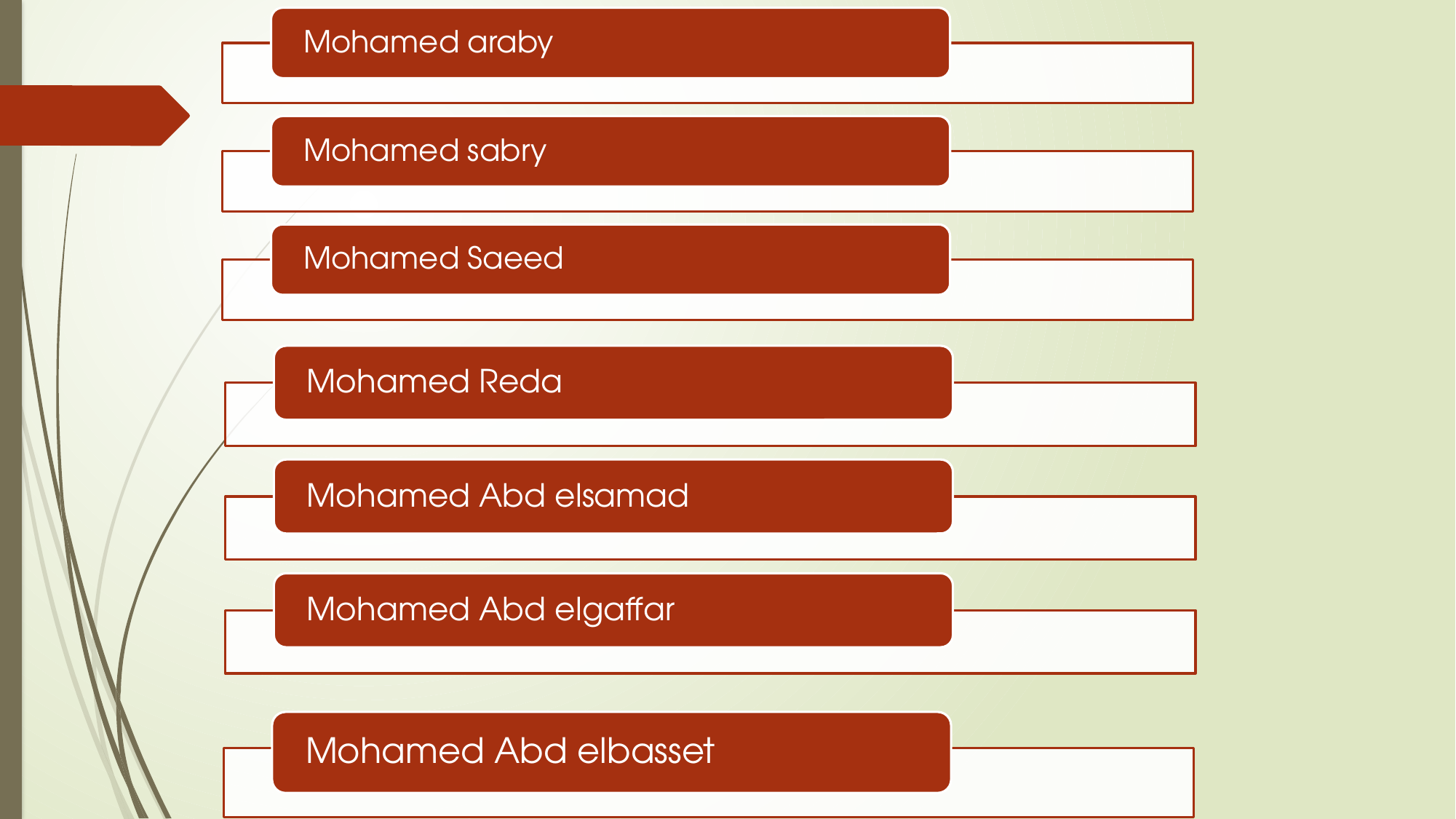

Mohamed araby
Mohamed sabry

Mohamed Saeed
Mohamed Reda
Mohamed Abd elsamad

Mohamed Abd elgaffar
Mohamed Abd elbasset